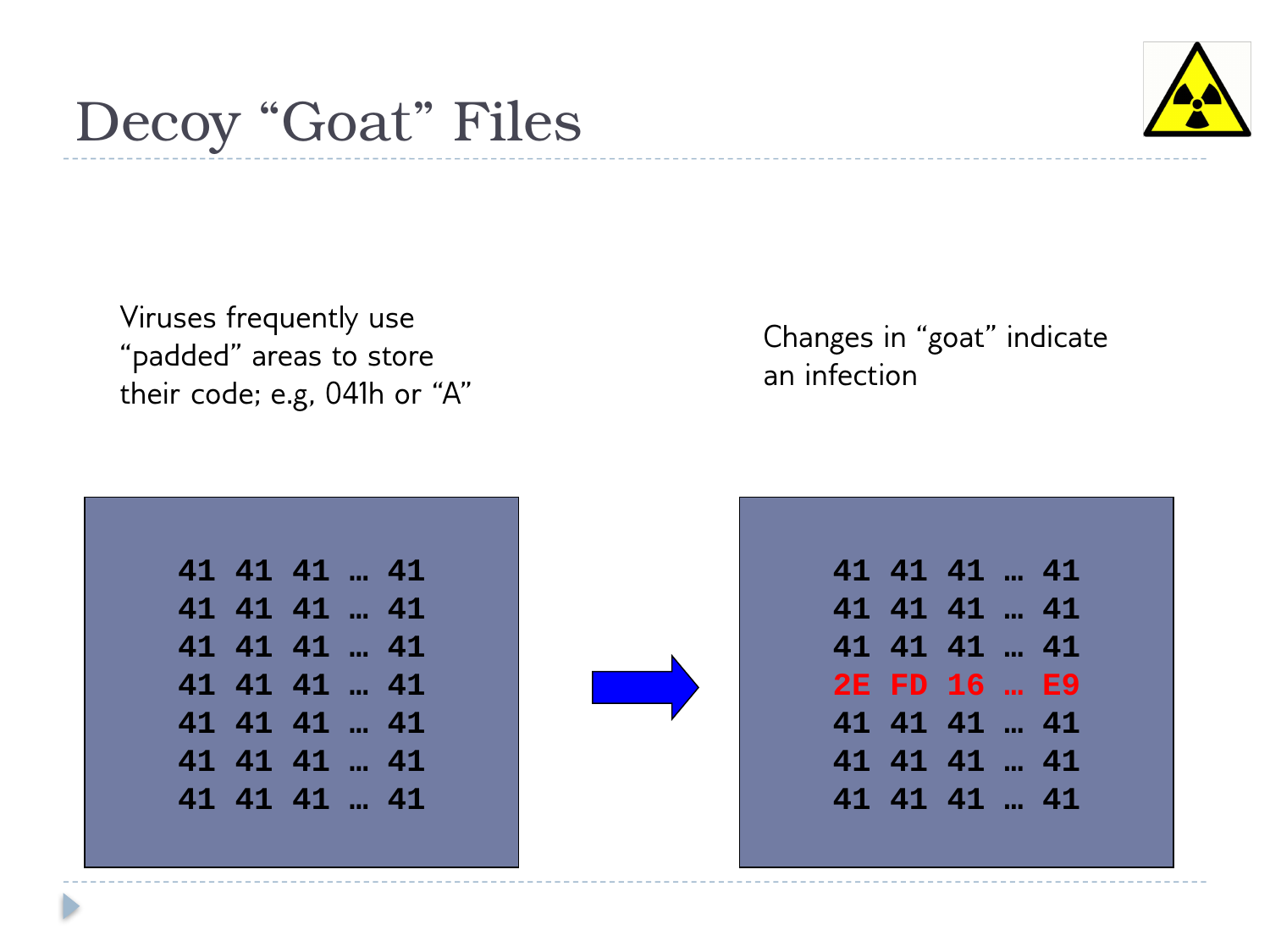

# Decoy “Goat” Files
Viruses frequently use
“padded” areas to store
their code; e.g, 041h or “A”
Changes in “goat” indicate
an infection
41 41 41 … 41
41 41 41 … 41
41 41 41 … 41
41 41 41 … 41
41 41 41 … 41
41 41 41 … 41
41 41 41 … 41
41 41 41 … 41
41 41 41 … 41
41 41 41 … 41
2E FD 16 … E9
41 41 41 … 41
41 41 41 … 41
41 41 41 … 41